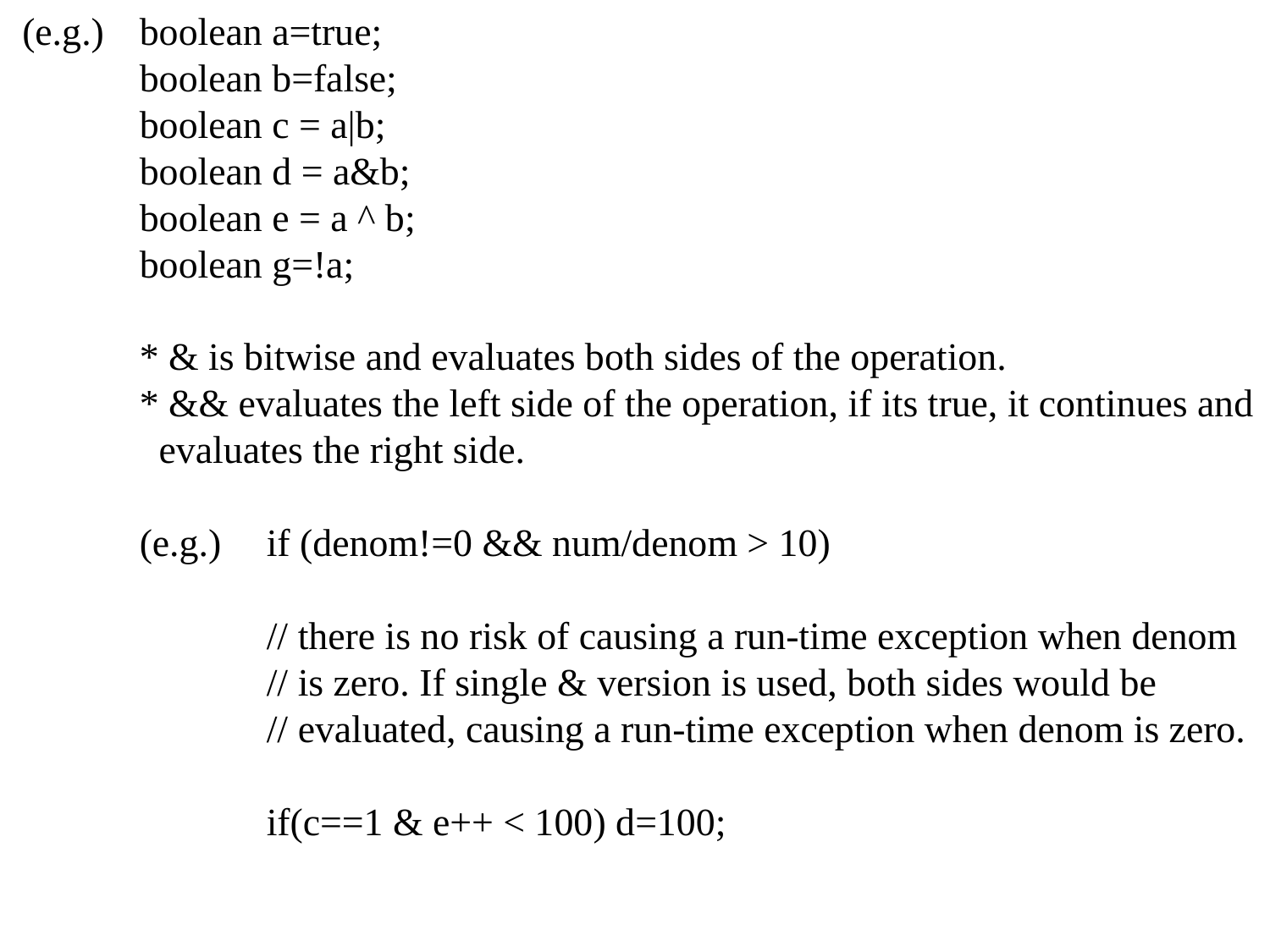

(e.g.)	boolean a=true;
	boolean b=false;
	boolean c = a|b;
	boolean d = a&b;
	boolean e = a ^ b;
	boolean g=!a;

	* & is bitwise and evaluates both sides of the operation.
	* && evaluates the left side of the operation, if its true, it continues and 	  evaluates the right side.

	(e.g.) 	if (denom!=0 && num/denom > 10)

		// there is no risk of causing a run-time exception when denom
		// is zero. If single & version is used, both sides would be
		// evaluated, causing a run-time exception when denom is zero.

		if(c==1 & e++ < 100) d=100;